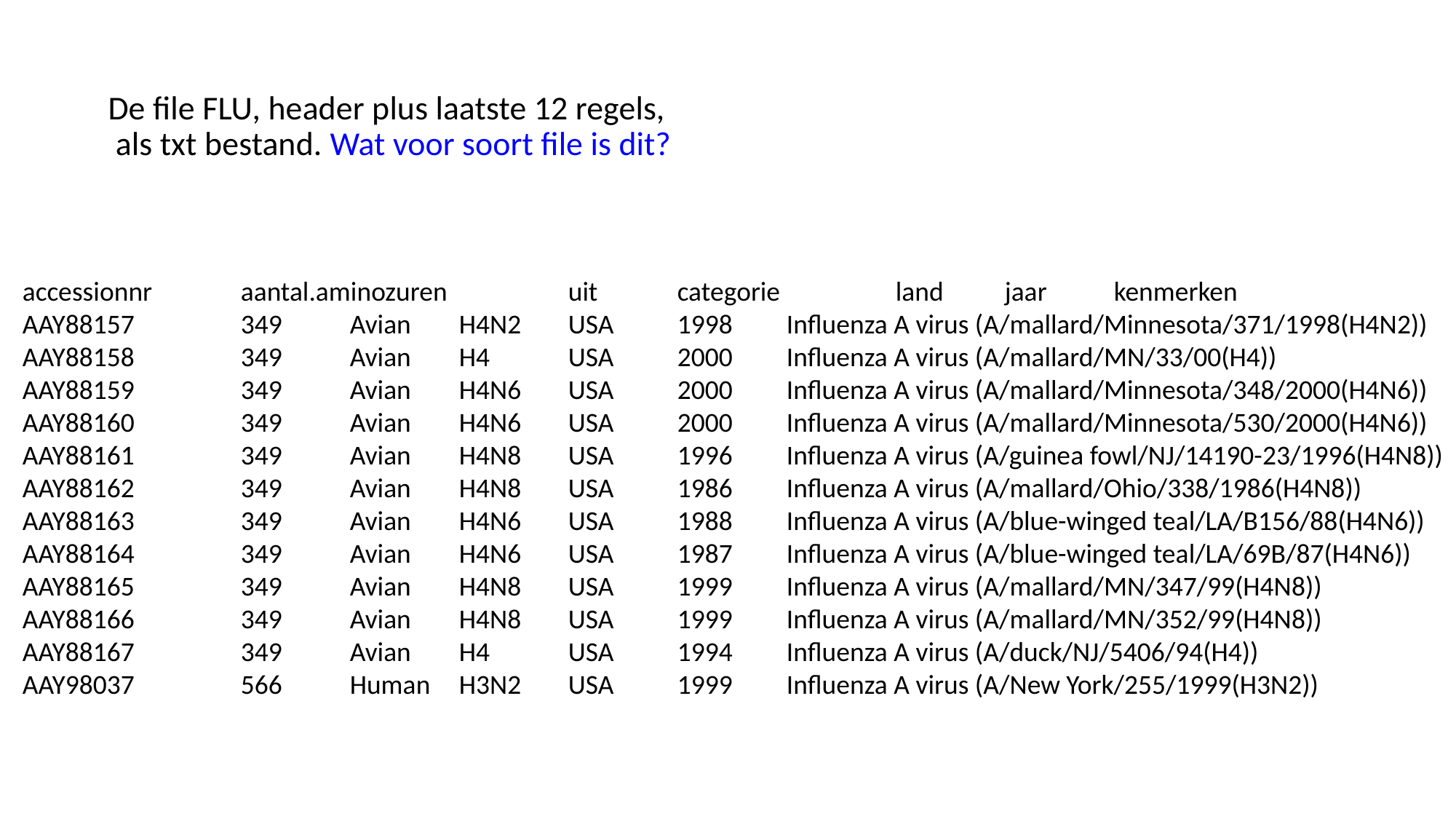

# De file FLU, header plus laatste 12 regels, als txt bestand. Wat voor soort file is dit?
accessionnr 	aantal.aminozuren	 	uit	categorie 	land	jaar	kenmerken
AAY88157	349	Avian	H4N2	USA	1998	Influenza A virus (A/mallard/Minnesota/371/1998(H4N2))
AAY88158	349	Avian	H4	USA	2000	Influenza A virus (A/mallard/MN/33/00(H4))
AAY88159	349	Avian	H4N6	USA	2000	Influenza A virus (A/mallard/Minnesota/348/2000(H4N6))
AAY88160	349	Avian	H4N6	USA	2000	Influenza A virus (A/mallard/Minnesota/530/2000(H4N6))
AAY88161	349	Avian	H4N8	USA	1996	Influenza A virus (A/guinea fowl/NJ/14190-23/1996(H4N8))
AAY88162	349	Avian	H4N8	USA	1986	Influenza A virus (A/mallard/Ohio/338/1986(H4N8))
AAY88163	349	Avian	H4N6	USA	1988	Influenza A virus (A/blue-winged teal/LA/B156/88(H4N6))
AAY88164	349	Avian	H4N6	USA	1987	Influenza A virus (A/blue-winged teal/LA/69B/87(H4N6))
AAY88165	349	Avian	H4N8	USA	1999	Influenza A virus (A/mallard/MN/347/99(H4N8))
AAY88166	349	Avian	H4N8	USA	1999	Influenza A virus (A/mallard/MN/352/99(H4N8))
AAY88167	349	Avian	H4	USA	1994	Influenza A virus (A/duck/NJ/5406/94(H4))
AAY98037	566	Human	H3N2	USA	1999	Influenza A virus (A/New York/255/1999(H3N2))